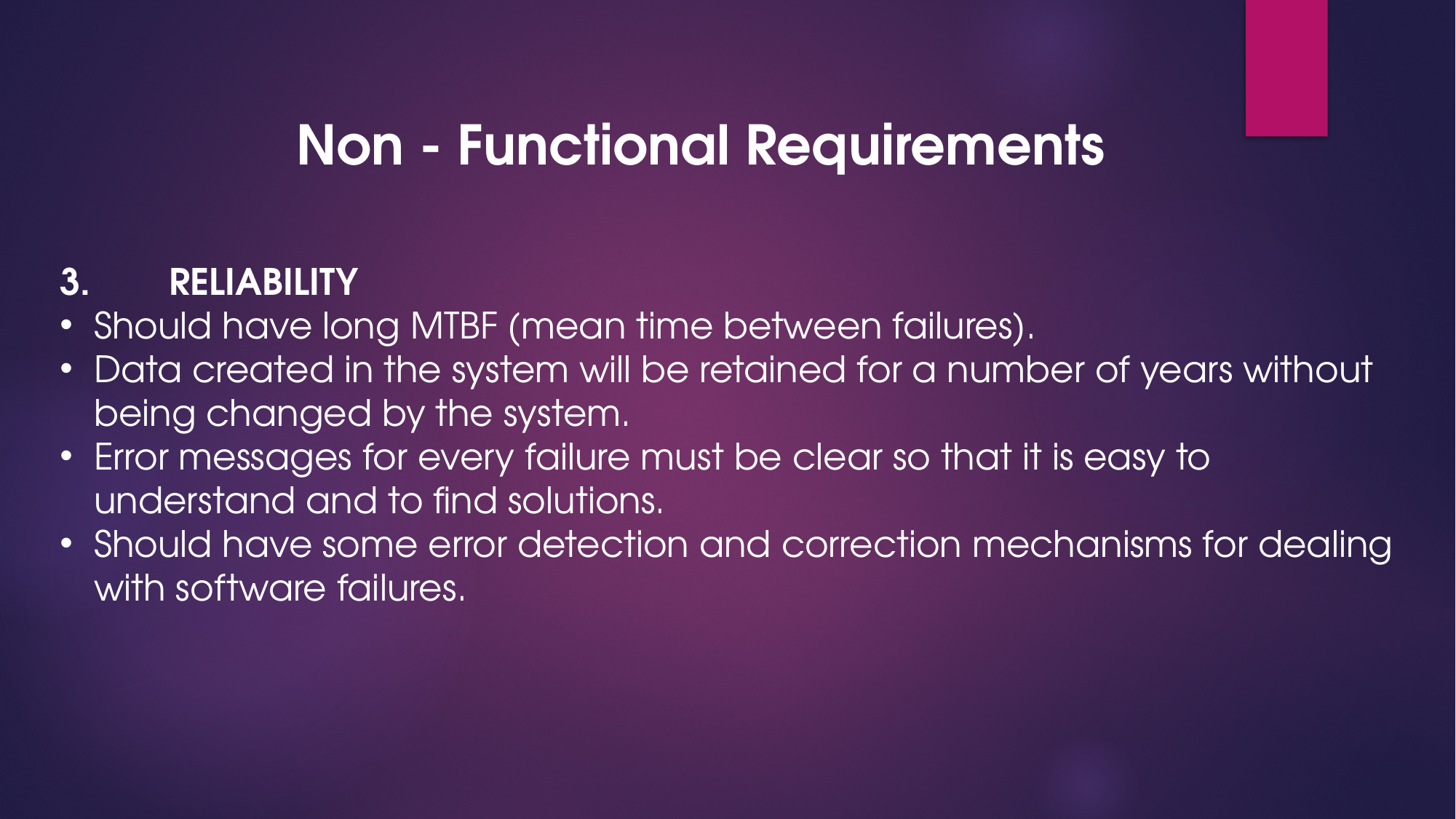

Non - Functional Requirements
3.	RELIABILITY
Should have long MTBF (mean time between failures).
Data created in the system will be retained for a number of years without being changed by the system.
Error messages for every failure must be clear so that it is easy to understand and to find solutions.
Should have some error detection and correction mechanisms for dealing with software failures.